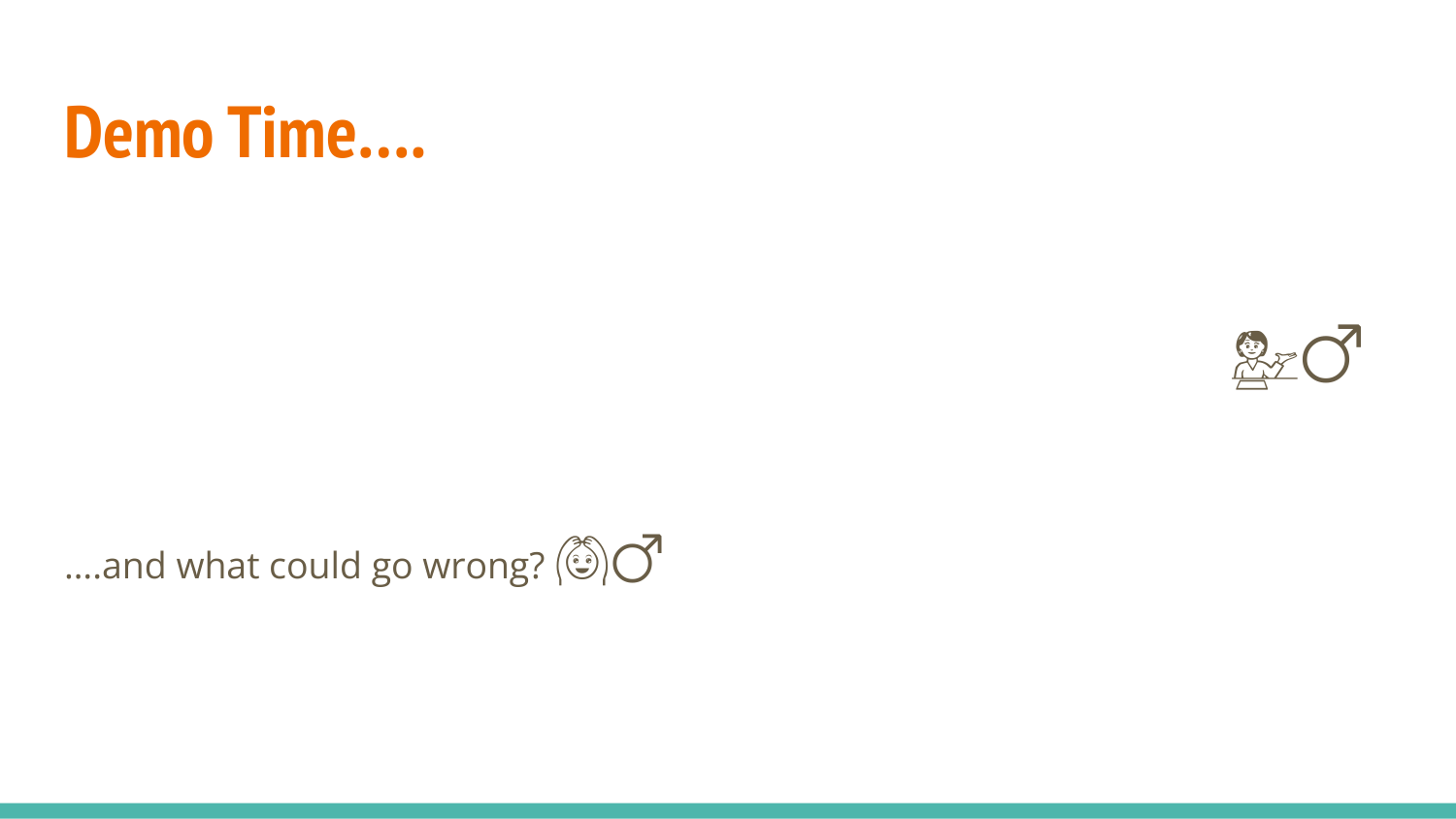

# Demo Time….

								💁‍♂️

….and what could go wrong? 🙆‍♂️